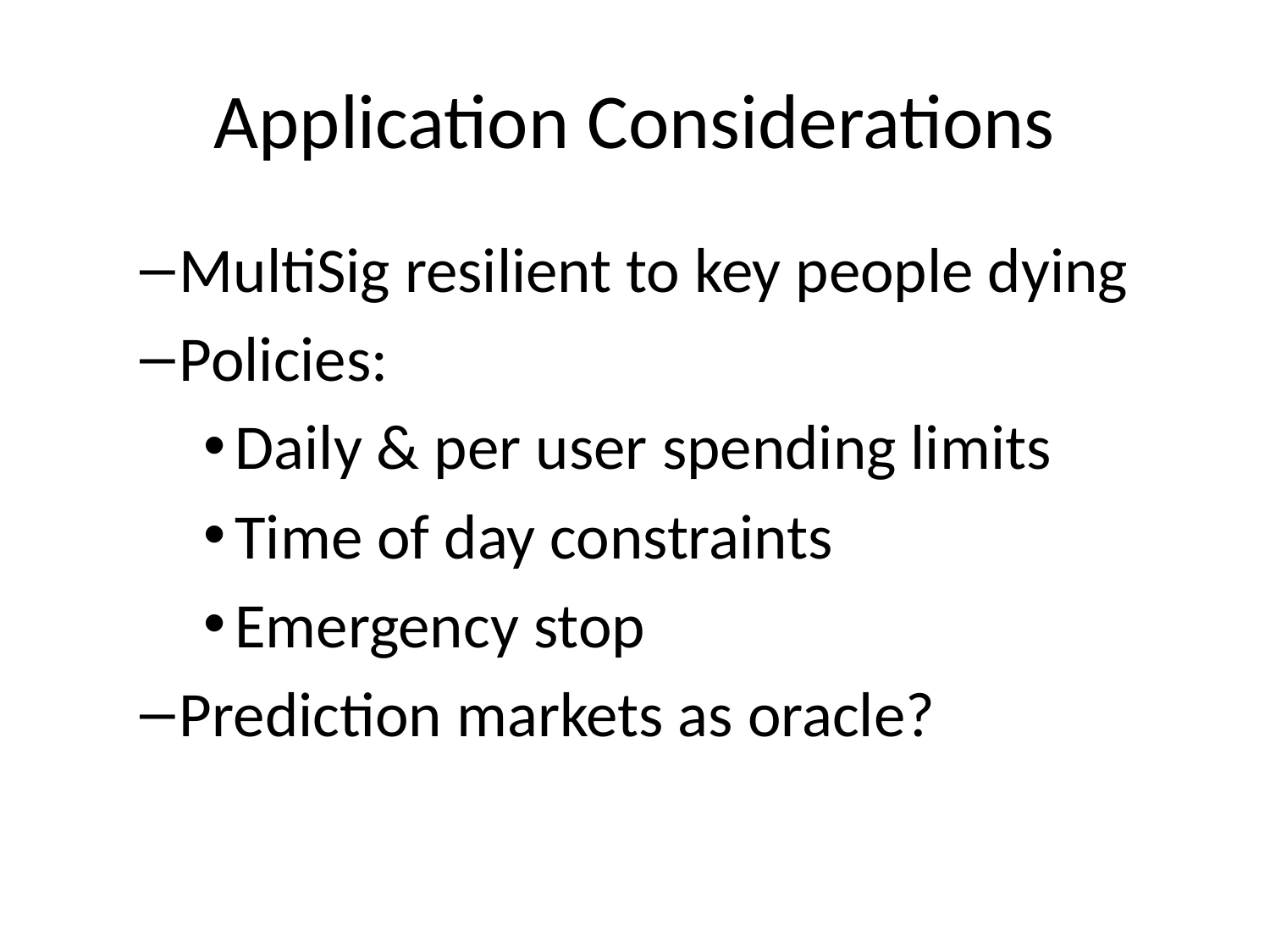

# Application Considerations
MultiSig resilient to key people dying
Policies:
Daily & per user spending limits
Time of day constraints
Emergency stop
Prediction markets as oracle?